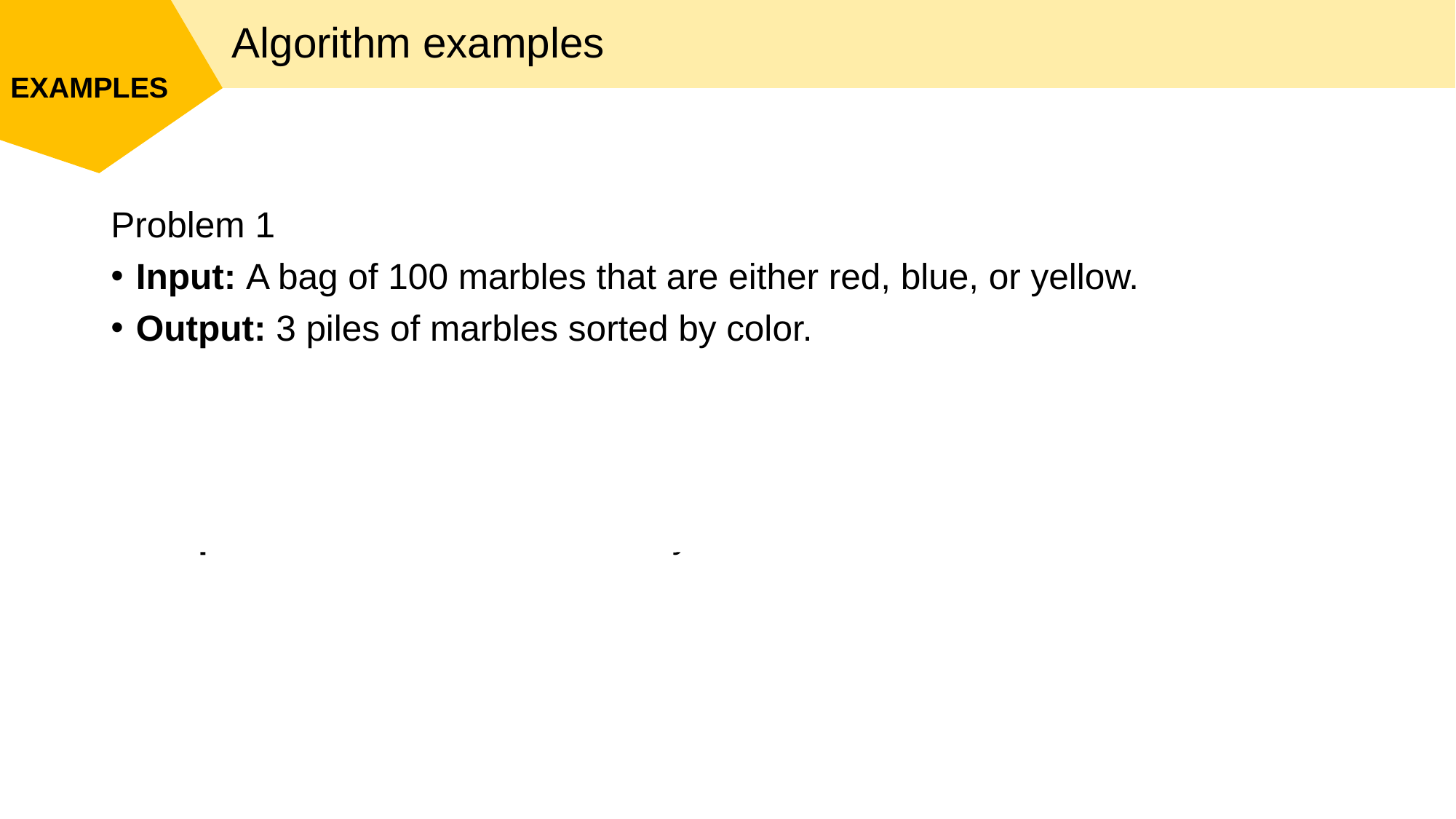

Algorithm examples
Problem 1
Input: A bag of 100 marbles that are either red, blue, or yellow.
Output: 3 piles of marbles sorted by color.

Problem 2
Input: A bag of 100 marbles.
Output: Piles of marbles sorted by color.

Problem 3
Input: A bag.
Output: Sort the marbles in the bag into individual piles by color.